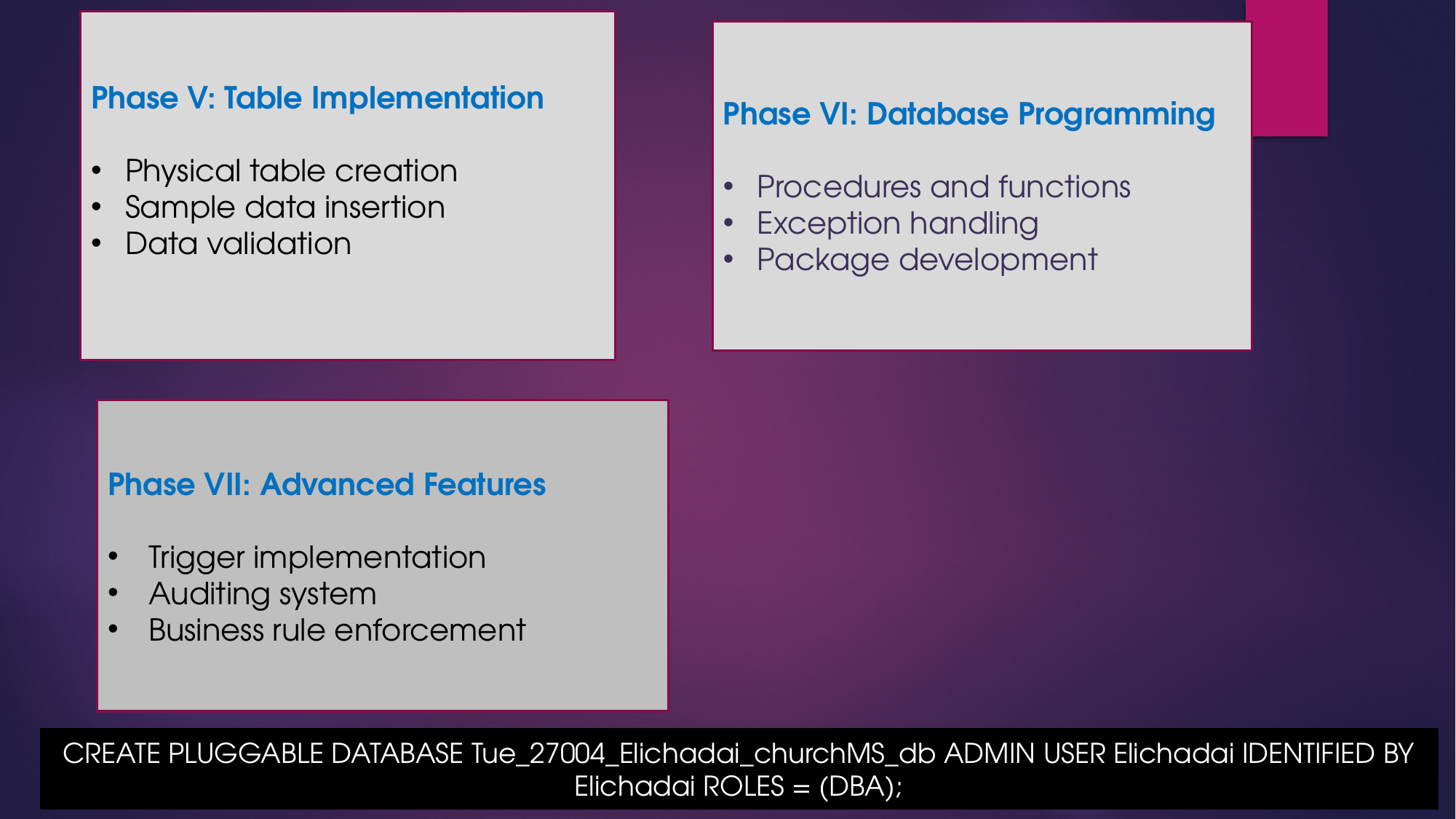

Phase V: Table Implementation

Physical table creation
Sample data insertion
Data validation

Phase VI: Database Programming

Procedures and functions
Exception handling
Package development
Phase VII: Advanced Features

Trigger implementation
Auditing system
Business rule enforcement
CREATE PLUGGABLE DATABASE Tue_27004_Elichadai_churchMS_db ADMIN USER Elichadai IDENTIFIED BY Elichadai ROLES = (DBA);